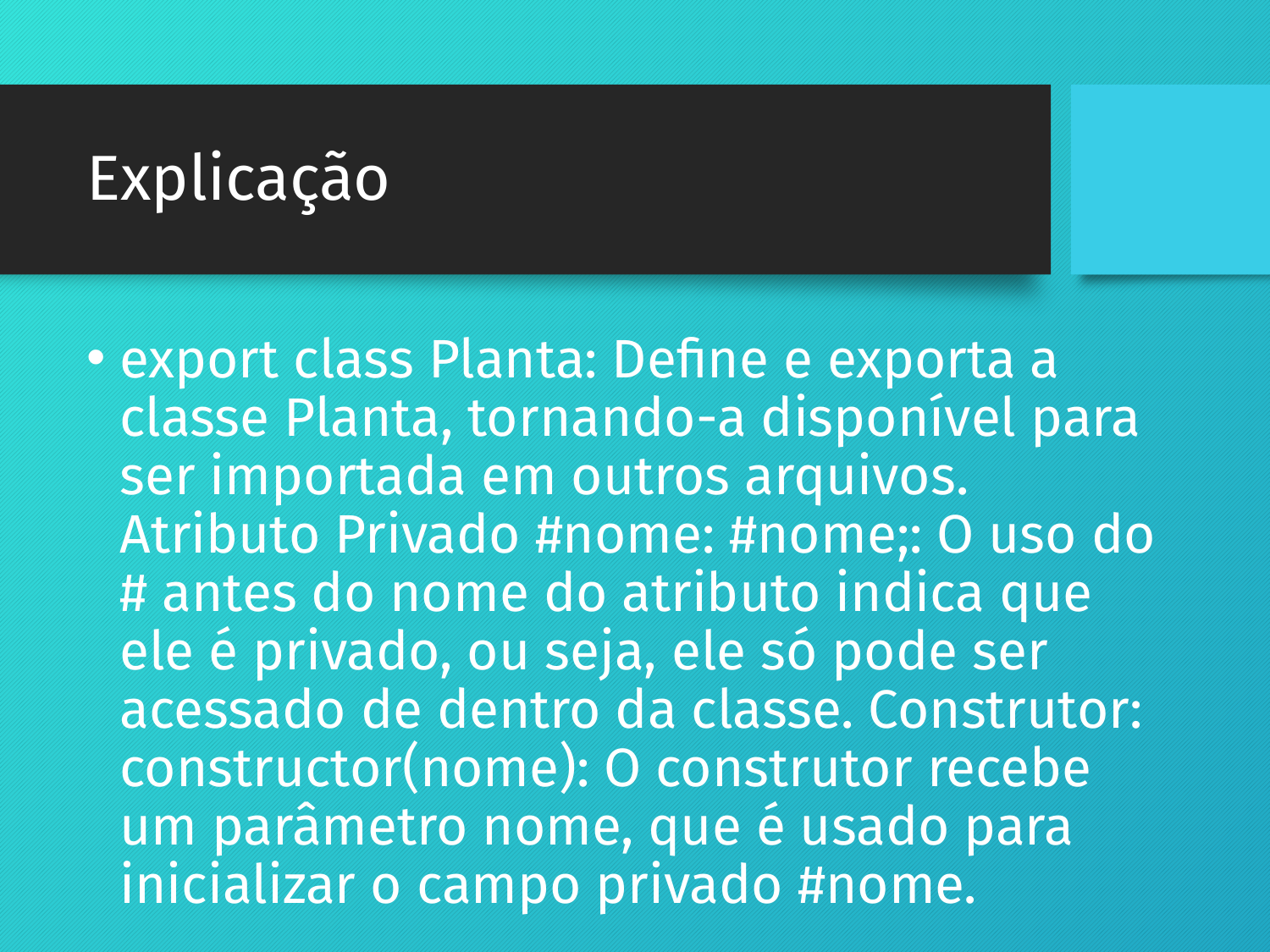

# Explicação
export class Planta: Define e exporta a classe Planta, tornando-a disponível para ser importada em outros arquivos. Atributo Privado #nome: #nome;: O uso do # antes do nome do atributo indica que ele é privado, ou seja, ele só pode ser acessado de dentro da classe. Construtor: constructor(nome): O construtor recebe um parâmetro nome, que é usado para inicializar o campo privado #nome.